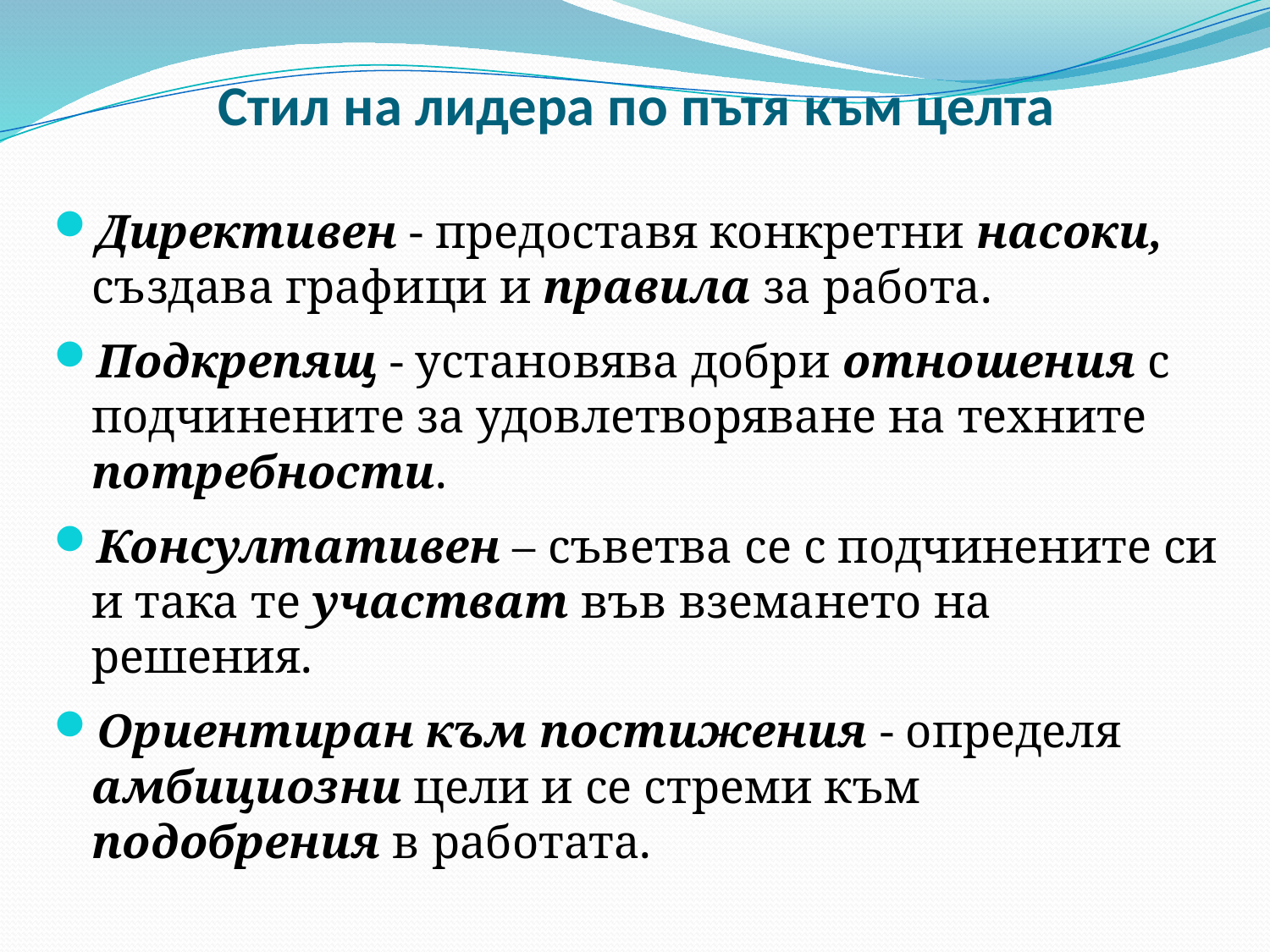

# Стил на лидера по пътя към целта
Директивен - предоставя конкретни насоки, създава графици и правила за работа.
Подкрепящ - установява добри отношения с подчинените за удовлетворяване на техните потребности.
Консултативен – съветва се с подчинените си и така те участват във вземането на решения.
Ориентиран към постижения - определя амбициозни цели и се стреми към подобрения в работата.